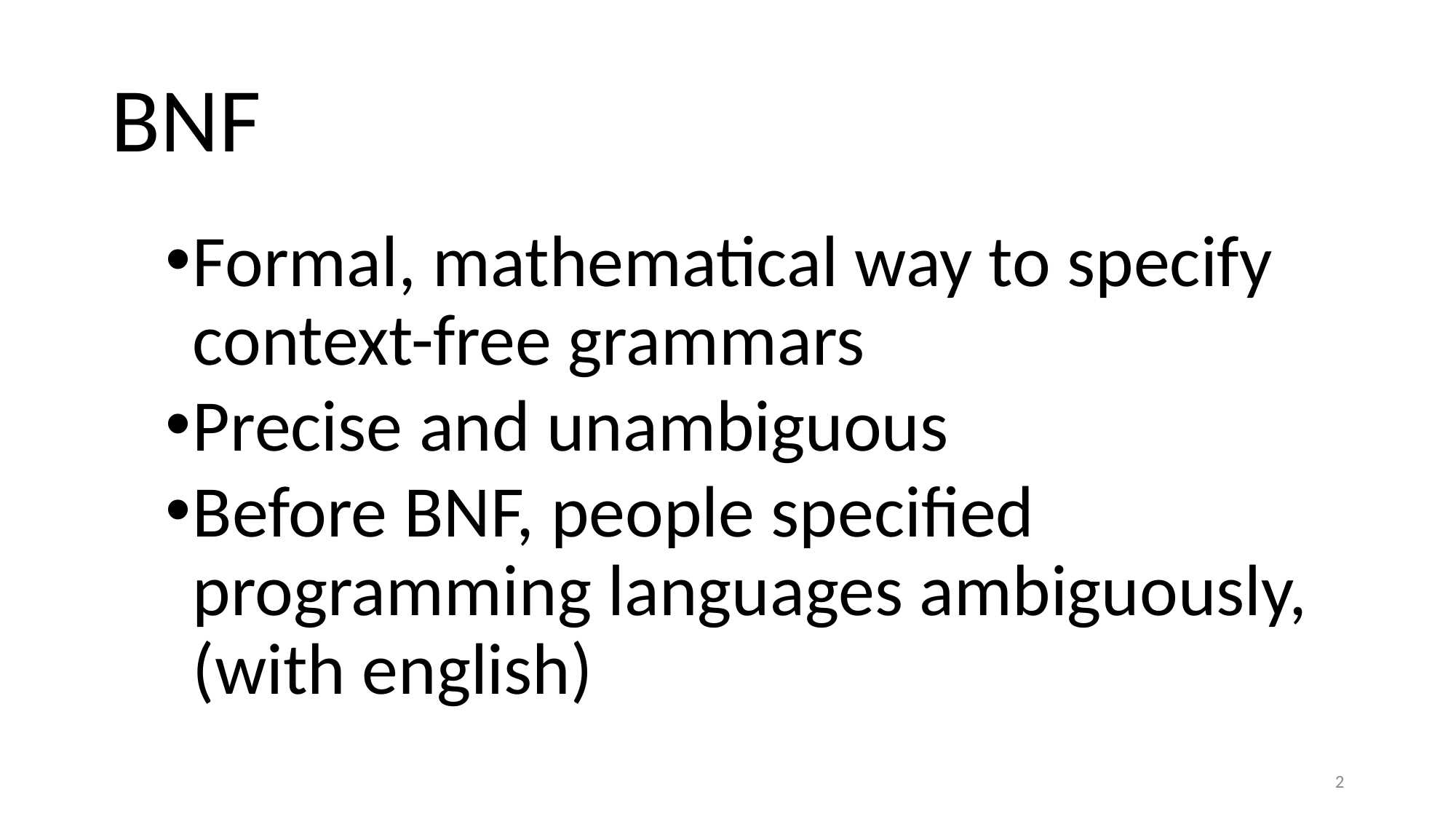

# BNF
Formal, mathematical way to specify context-free grammars
Precise and unambiguous
Before BNF, people specified programming languages ambiguously, (with english)
2